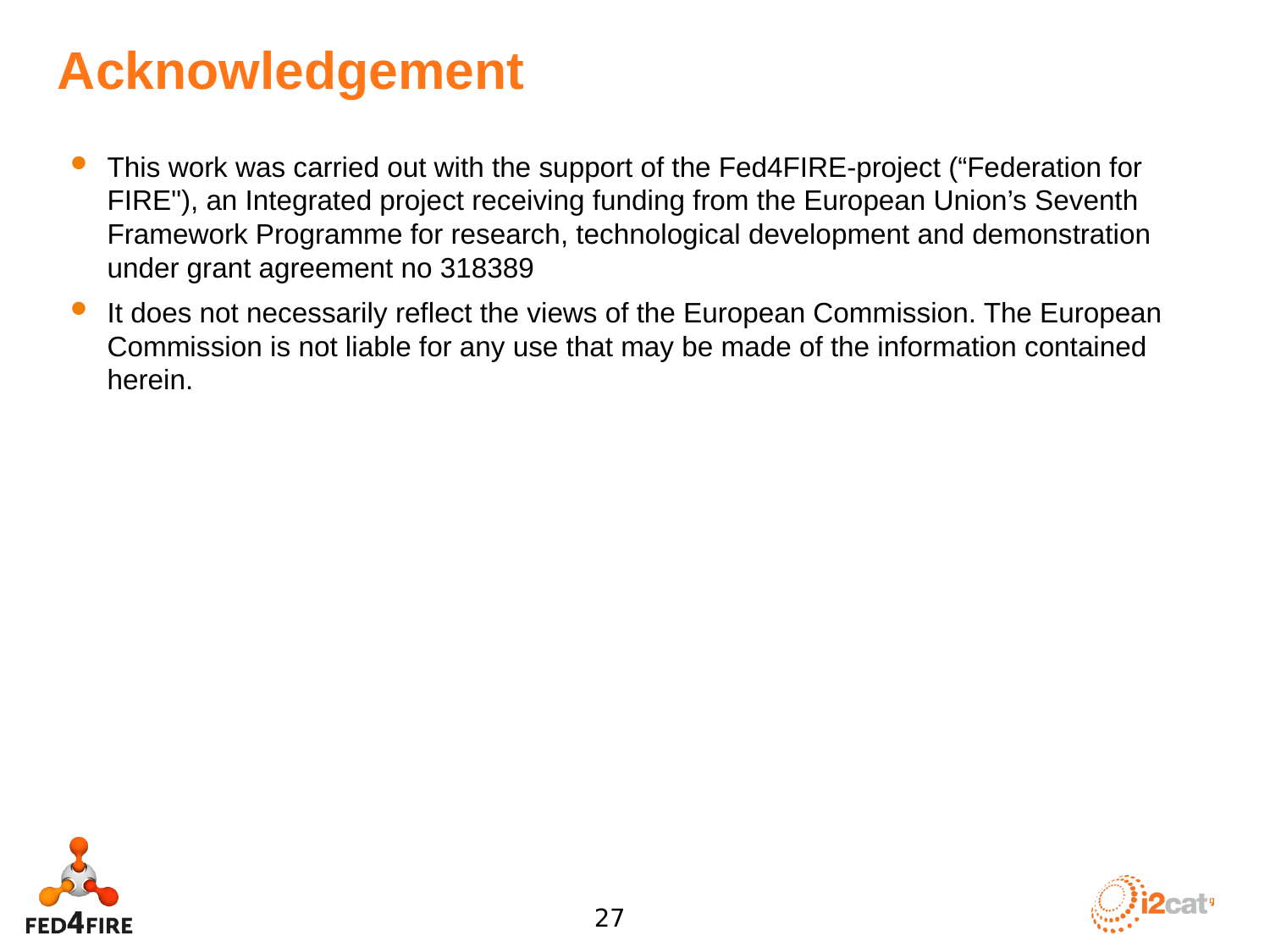

# Acknowledgement
This work was carried out with the support of the Fed4FIRE-project (“Federation for FIRE"), an Integrated project receiving funding from the European Union’s Seventh Framework Programme for research, technological development and demonstration under grant agreement no 318389
It does not necessarily reflect the views of the European Commission. The European Commission is not liable for any use that may be made of the information contained herein.